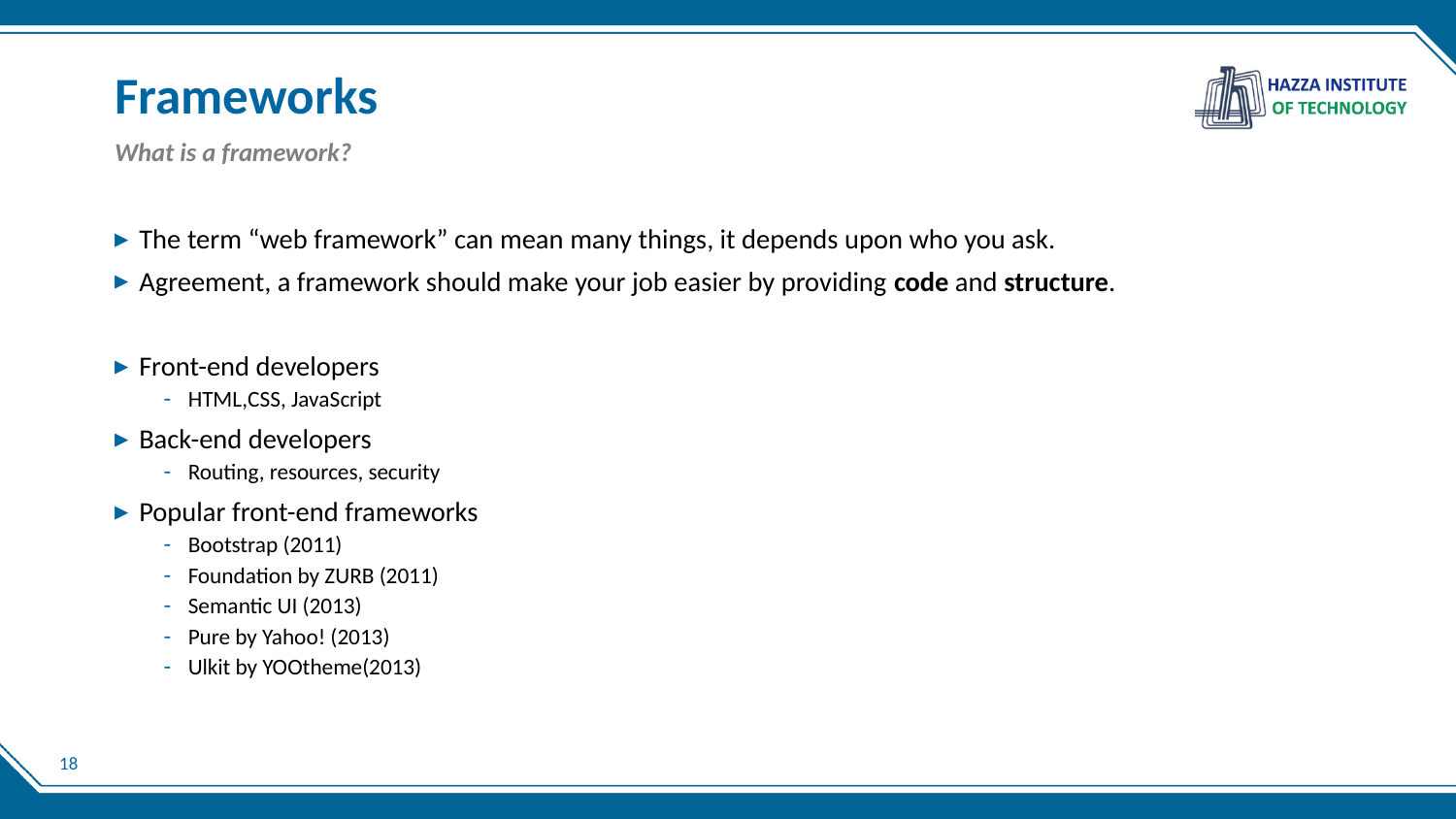

# Frameworks
What is a framework?
The term “web framework” can mean many things, it depends upon who you ask.
Agreement, a framework should make your job easier by providing code and structure.

Front-end developers
HTML,CSS, JavaScript
Back-end developers
Routing, resources, security
Popular front-end frameworks
Bootstrap (2011)
Foundation by ZURB (2011)
Semantic UI (2013)
Pure by Yahoo! (2013)
Ulkit by YOOtheme(2013)

18